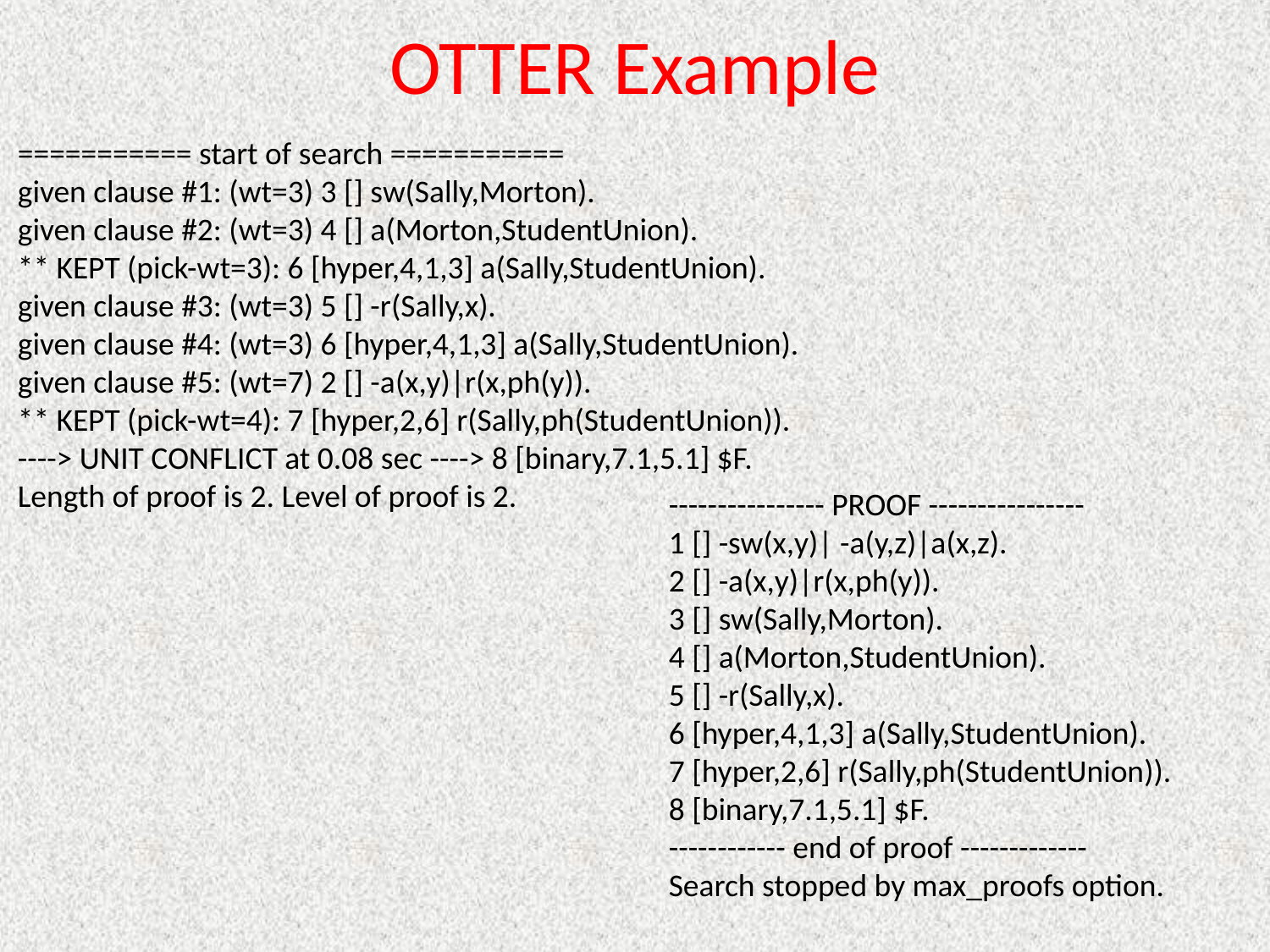

# OTTER Example
=========== start of search ===========
given clause #1: (wt=3) 3 [] sw(Sally,Morton).
given clause #2: (wt=3) 4 [] a(Morton,StudentUnion).
** KEPT (pick-wt=3): 6 [hyper,4,1,3] a(Sally,StudentUnion).
given clause #3: (wt=3) 5 [] -r(Sally,x).
given clause #4: (wt=3) 6 [hyper,4,1,3] a(Sally,StudentUnion).
given clause #5: (wt=7) 2 [] -a(x,y)|r(x,ph(y)).
** KEPT (pick-wt=4): 7 [hyper,2,6] r(Sally,ph(StudentUnion)).
----> UNIT CONFLICT at 0.08 sec ----> 8 [binary,7.1,5.1] $F.
Length of proof is 2. Level of proof is 2.
---------------- PROOF ----------------
1 [] -sw(x,y)| -a(y,z)|a(x,z).
2 [] -a(x,y)|r(x,ph(y)).
3 [] sw(Sally,Morton).
4 [] a(Morton,StudentUnion).
5 [] -r(Sally,x).
6 [hyper,4,1,3] a(Sally,StudentUnion).
7 [hyper,2,6] r(Sally,ph(StudentUnion)).
8 [binary,7.1,5.1] $F.
------------ end of proof -------------
Search stopped by max_proofs option.